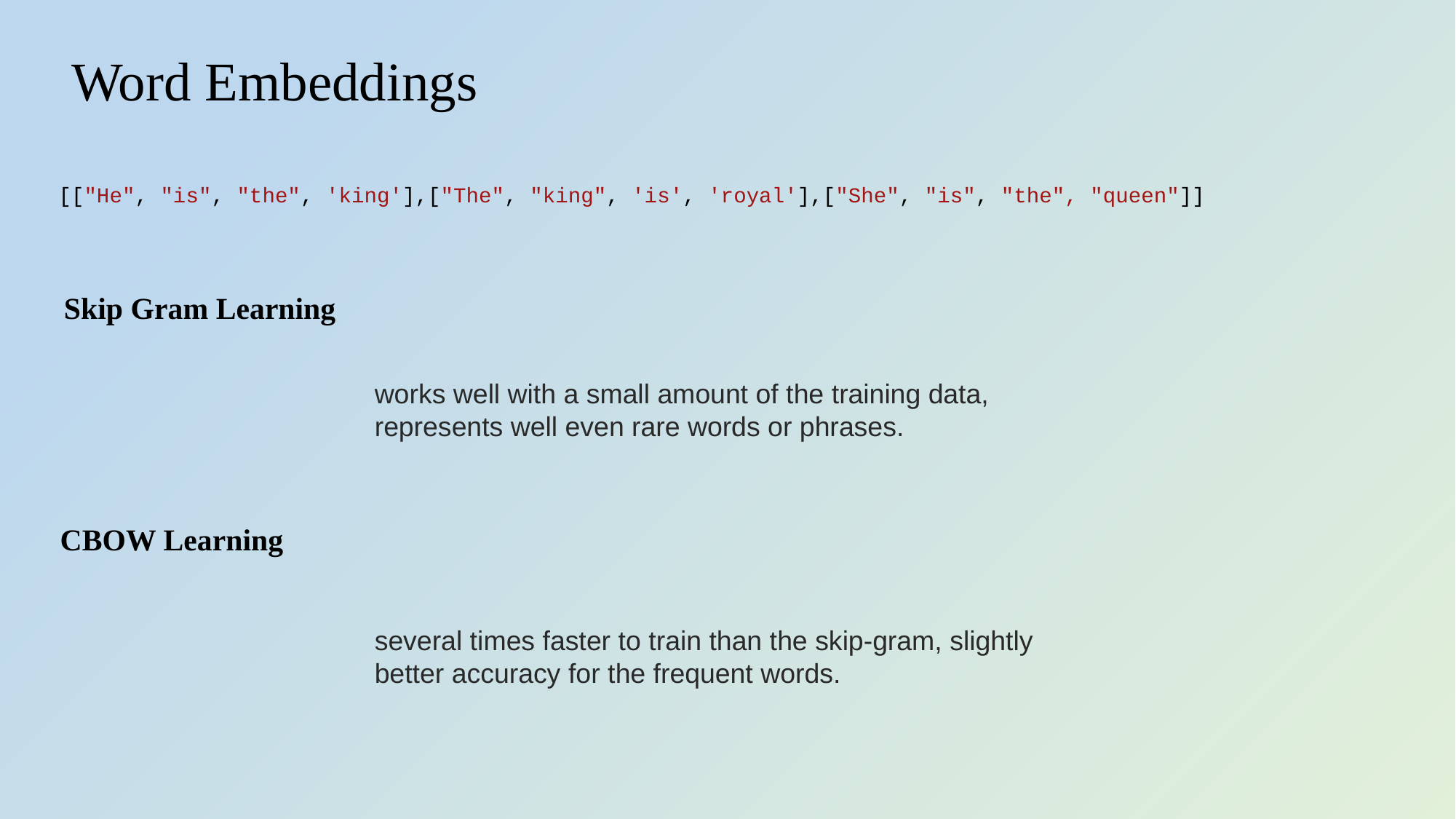

# Word Embeddings
 [["He", "is", "the", 'king'],["The", "king", 'is', 'royal'],["She", "is", "the", "queen"]]
Skip Gram Learning
works well with a small amount of the training data, represents well even rare words or phrases.
CBOW Learning
several times faster to train than the skip-gram, slightly better accuracy for the frequent words.